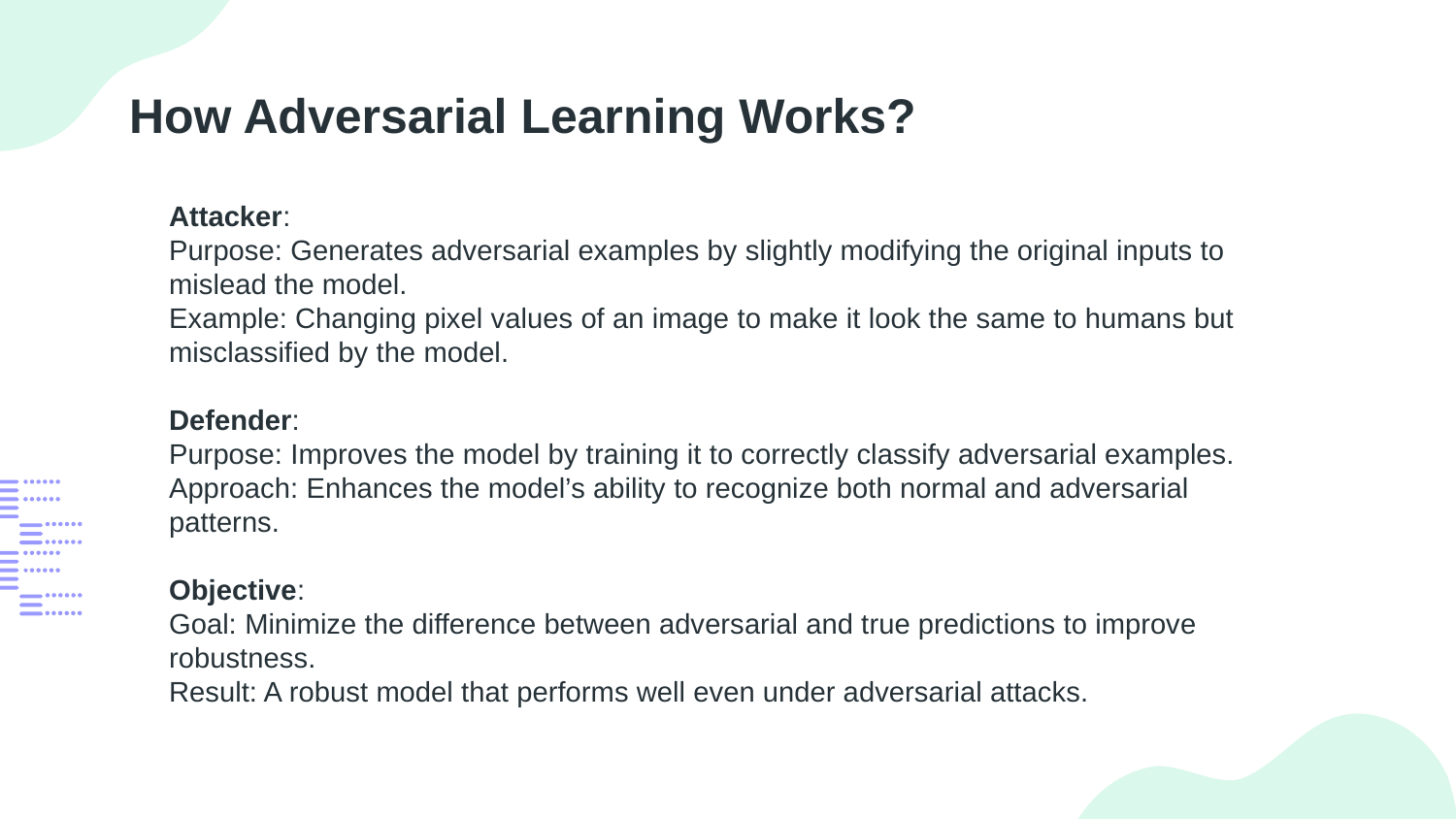

# How Adversarial Learning Works?
Attacker:
Purpose: Generates adversarial examples by slightly modifying the original inputs to mislead the model.
Example: Changing pixel values of an image to make it look the same to humans but misclassified by the model.

Defender:
Purpose: Improves the model by training it to correctly classify adversarial examples.
Approach: Enhances the model’s ability to recognize both normal and adversarial patterns.

Objective:
Goal: Minimize the difference between adversarial and true predictions to improve robustness.
Result: A robust model that performs well even under adversarial attacks.